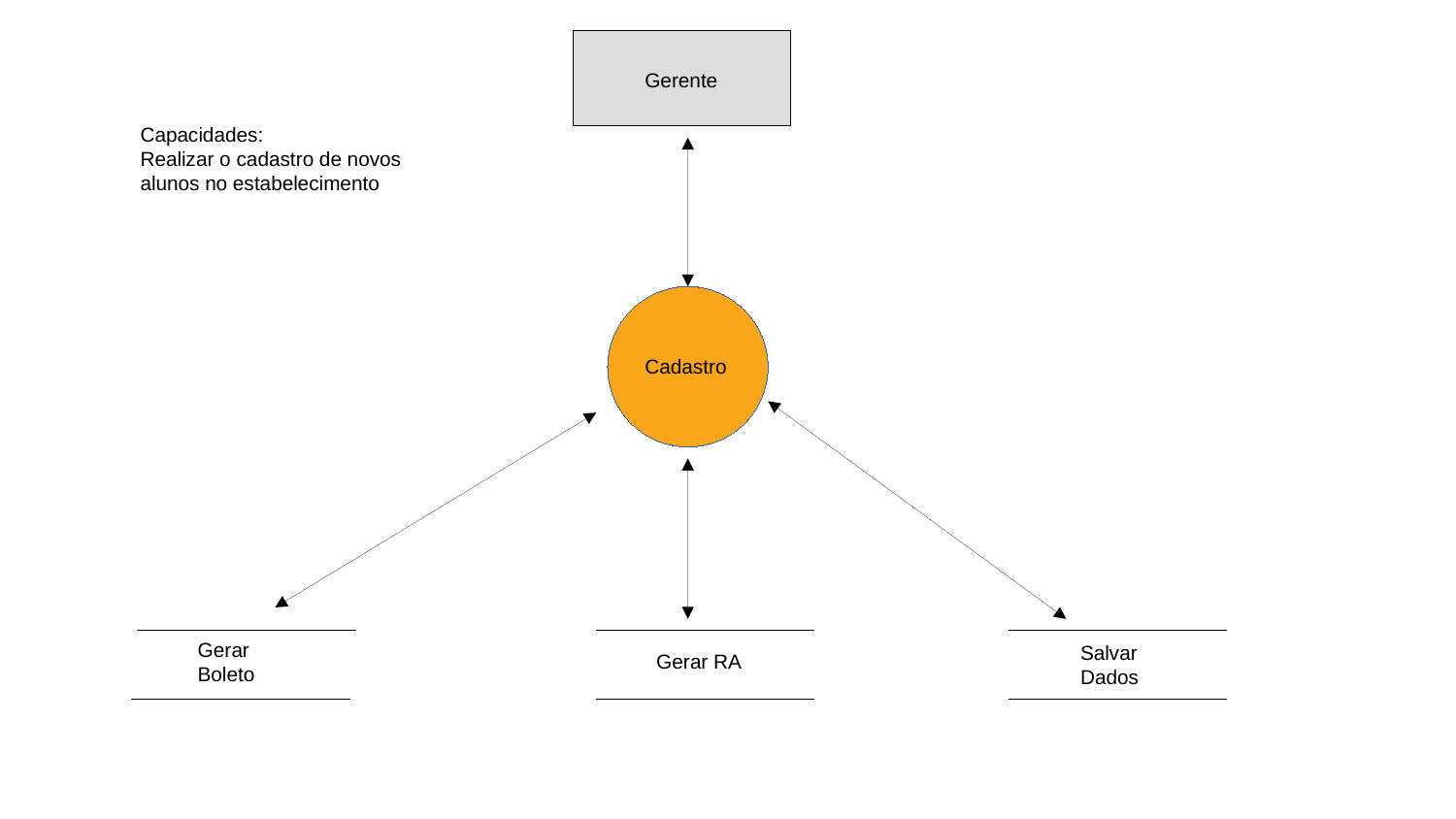

Gerente
Capacidades:
Realizar o cadastro de novos alunos no estabelecimento

Cadastro

Gerar Boleto
Salvar Dados
Gerar RA